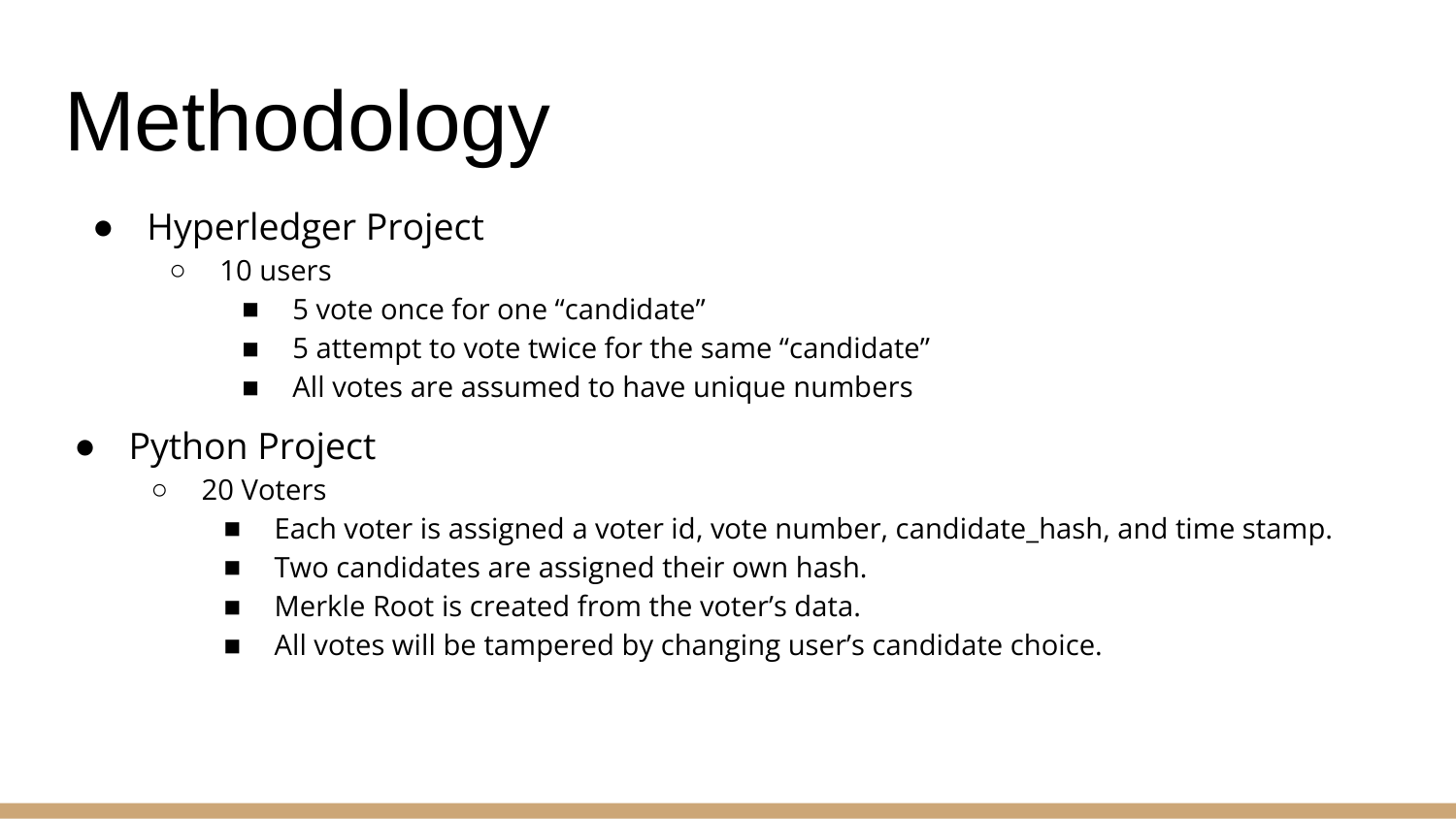

# Methodology
Hyperledger Project
10 users
5 vote once for one “candidate”
5 attempt to vote twice for the same “candidate”
All votes are assumed to have unique numbers

Python Project
20 Voters
Each voter is assigned a voter id, vote number, candidate_hash, and time stamp.
Two candidates are assigned their own hash.
Merkle Root is created from the voter’s data.
All votes will be tampered by changing user’s candidate choice.